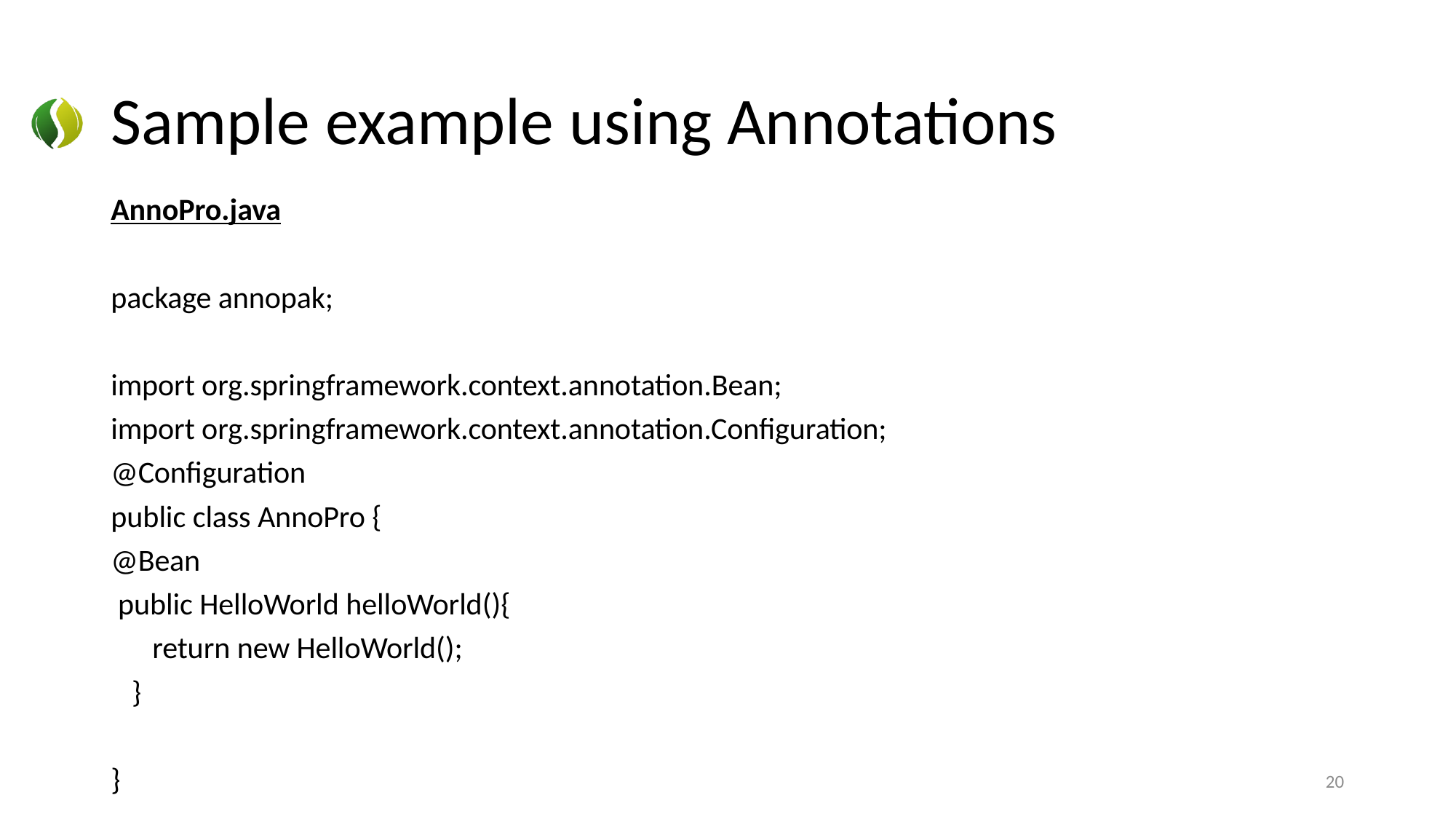

# Sample example using Annotations
AnnoPro.java

package annopak;

import org.springframework.context.annotation.Bean;
import org.springframework.context.annotation.Configuration;
@Configuration
public class AnnoPro {
@Bean
 public HelloWorld helloWorld(){
      return new HelloWorld();
   }

}
20